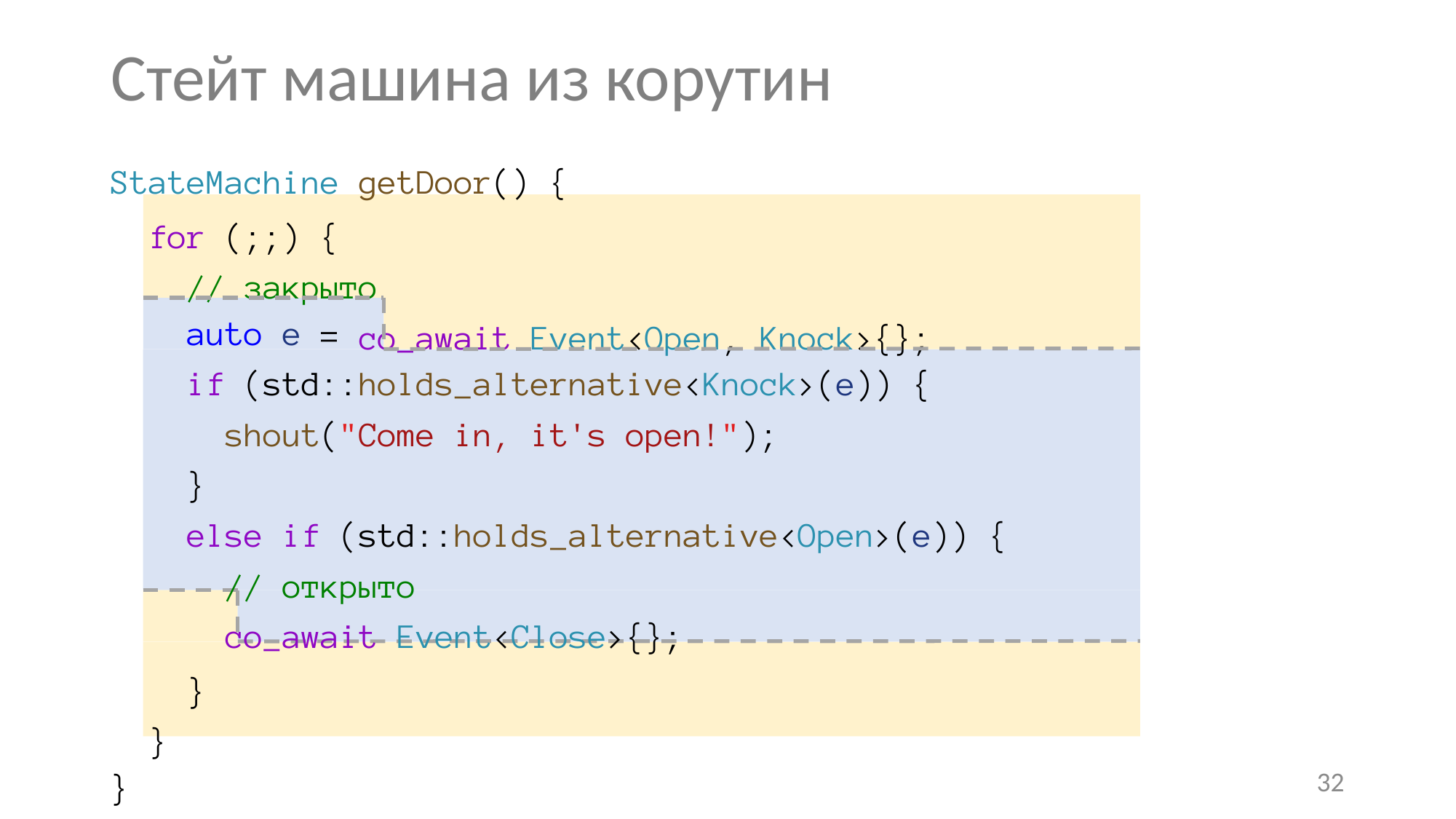

# Стейт машина из корутин

  for (;;) {
    // закрыто
             co_await Event<Open, Knock>{};

StateMachine getDoor() {

    auto e =
    if (std::holds_alternative<Knock>(e)) {
      shout("Come in, it's open!");
    }
    else if (std::holds_alternative<Open>(e)) {
      // открыто
      co_await Event<Close>{};

}

    }
  }

32